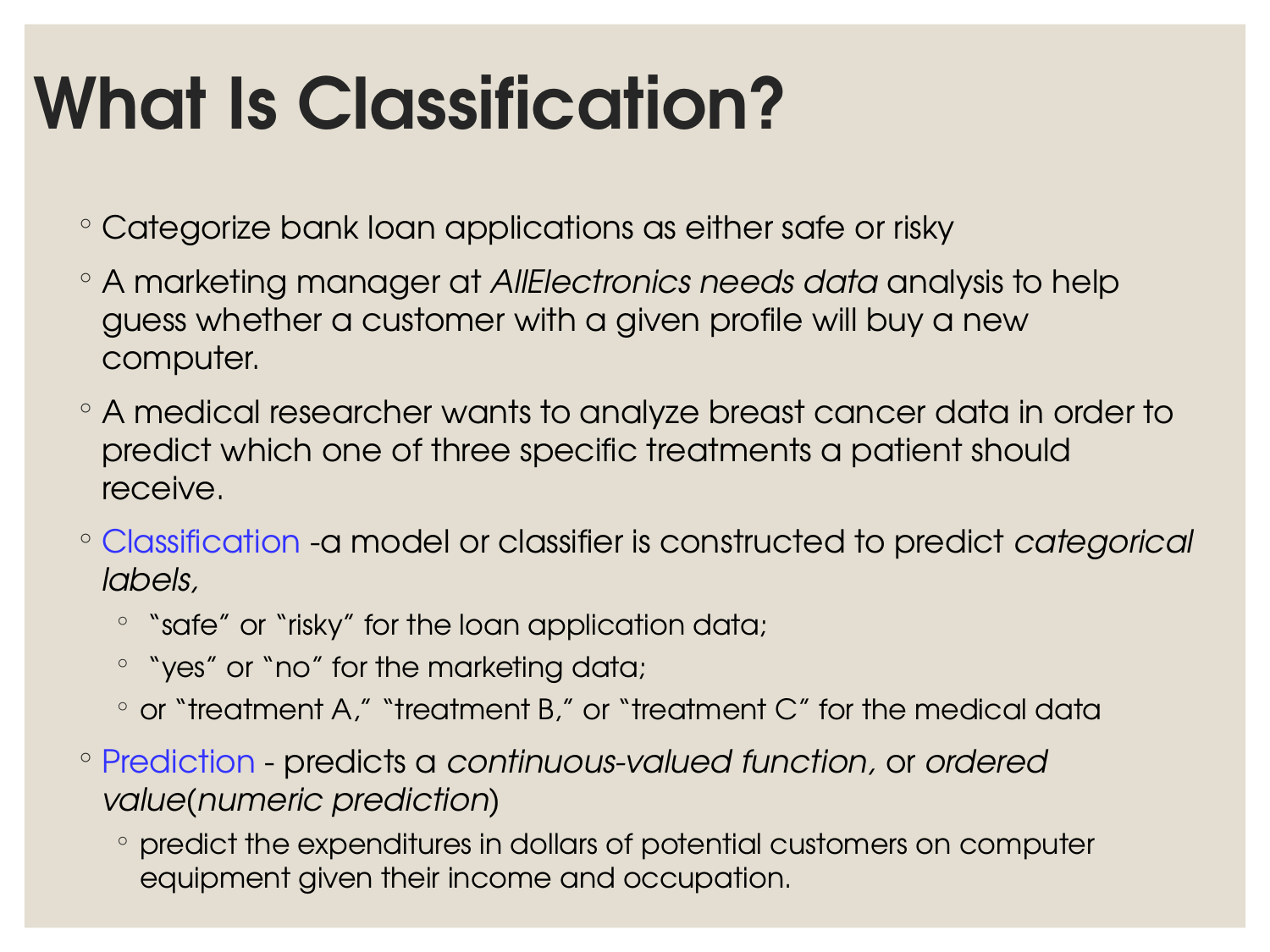

# What Is Classification?
Categorize bank loan applications as either safe or risky
A marketing manager at AllElectronics needs data analysis to help guess whether a customer with a given profile will buy a new computer.
A medical researcher wants to analyze breast cancer data in order to predict which one of three specific treatments a patient should receive.
Classification -a model or classifier is constructed to predict categorical labels,
 “safe” or “risky” for the loan application data;
 “yes” or “no” for the marketing data;
or “treatment A,” “treatment B,” or “treatment C” for the medical data
Prediction - predicts a continuous-valued function, or ordered value(numeric prediction)
predict the expenditures in dollars of potential customers on computer equipment given their income and occupation.